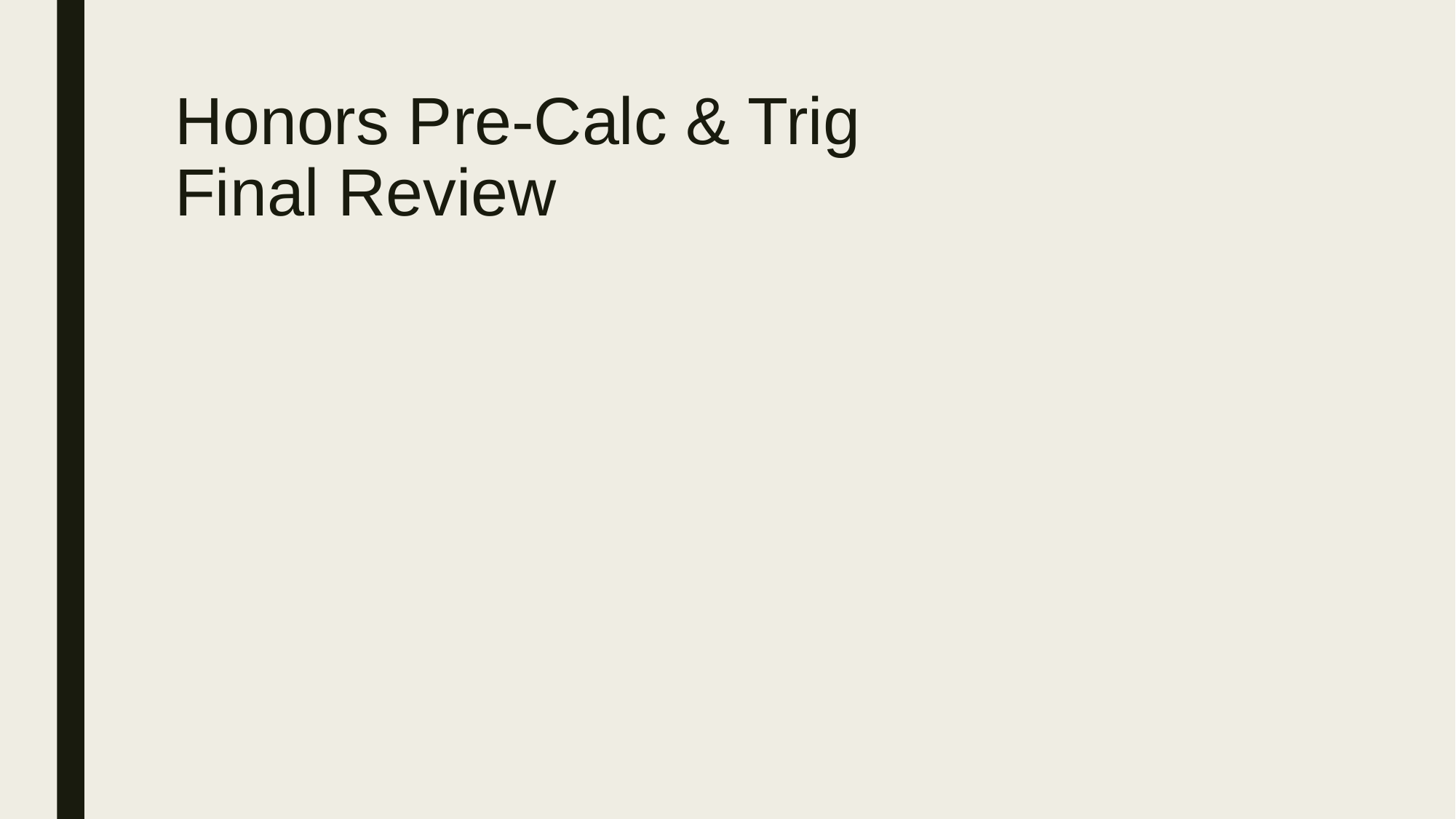

# Honors Pre-Calc & Trig Final Review